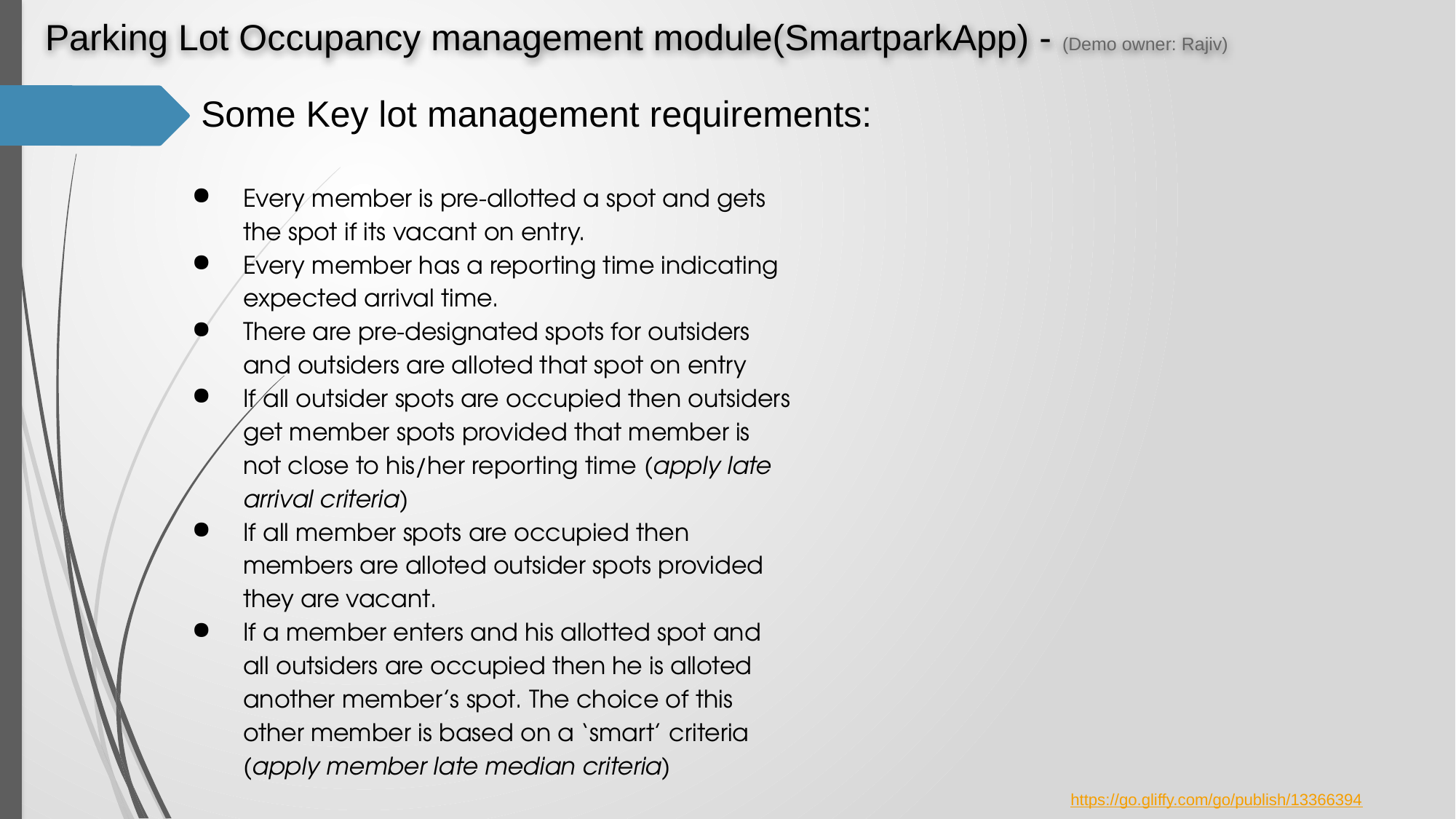

Parking Lot Occupancy management module(SmartparkApp) - (Demo owner: Rajiv)

   Some Key lot management requirements:

Every member is pre-allotted a spot and gets the spot if its vacant on entry.
Every member has a reporting time indicating expected arrival time.
There are pre-designated spots for outsiders and outsiders are alloted that spot on entry
If all outsider spots are occupied then outsiders get member spots provided that member is not close to his/her reporting time (apply late arrival criteria)
If all member spots are occupied then members are alloted outsider spots provided they are vacant.
If a member enters and his allotted spot and all outsiders are occupied then he is alloted another member’s spot. The choice of this other member is based on a ‘smart’ criteria (apply member late median criteria)
https://go.gliffy.com/go/publish/13366394